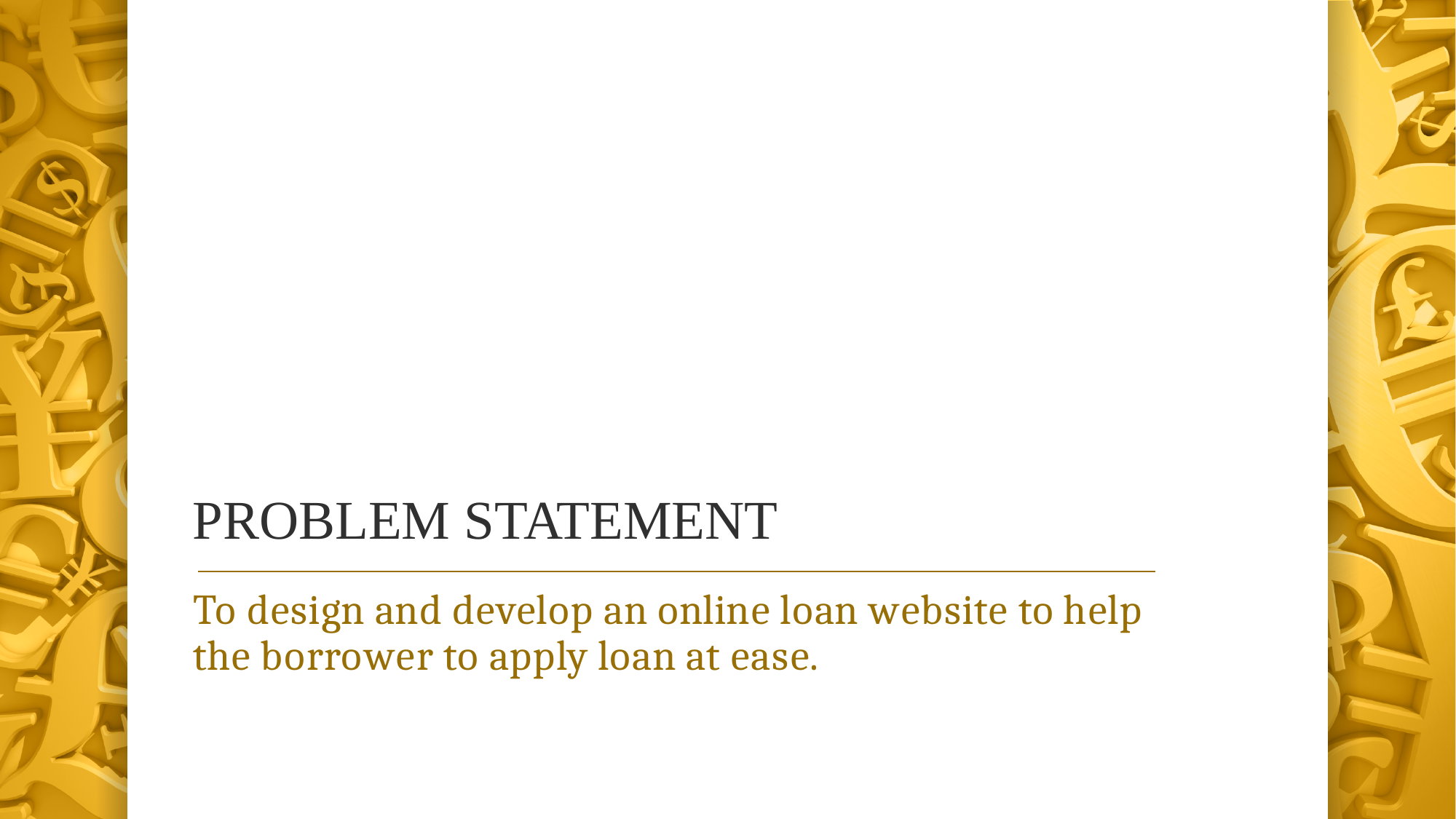

# PROBLEM STATEMENT
To design and develop an online loan website to help the borrower to apply loan at ease.